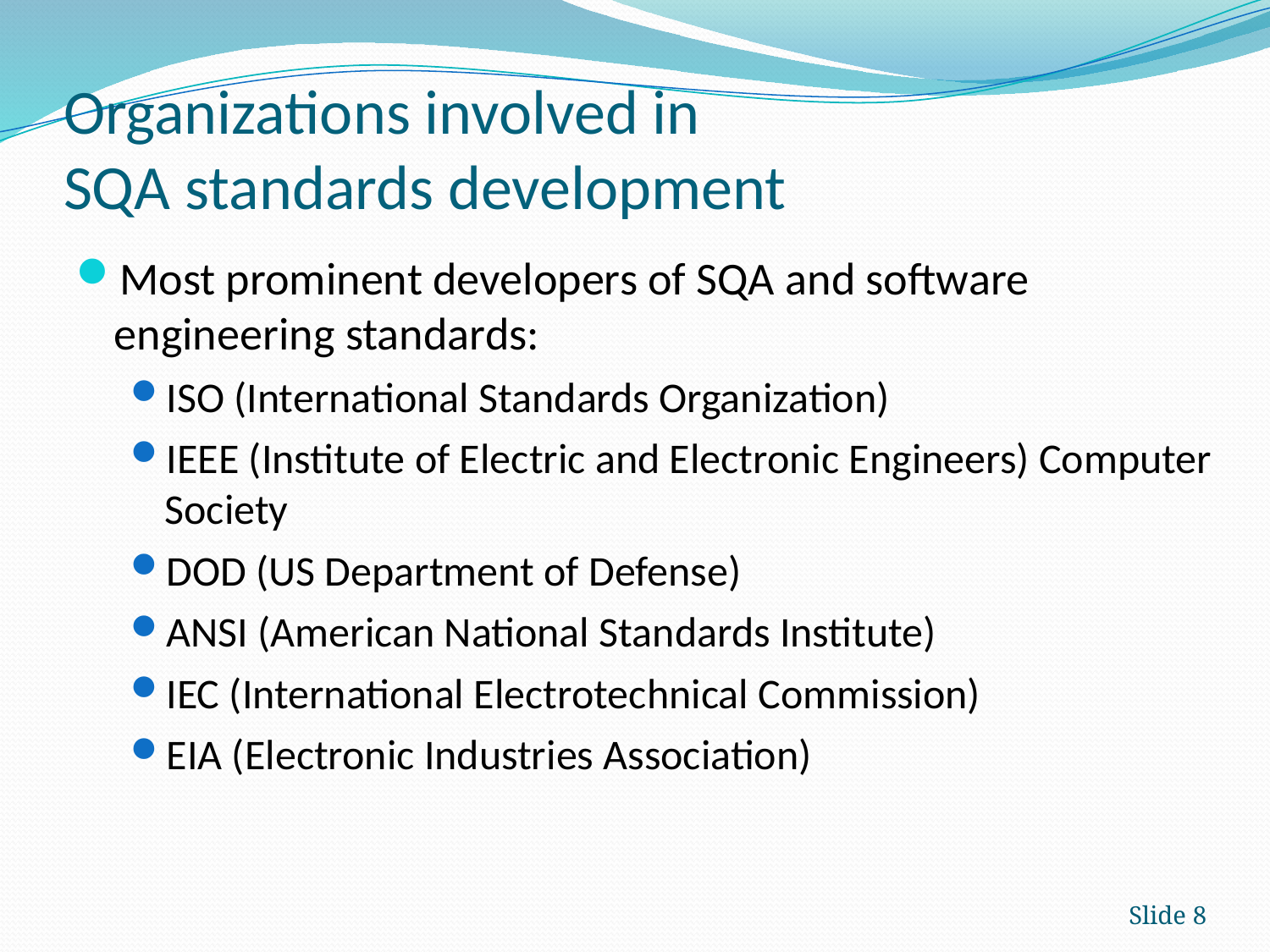

# Organizations involved in SQA standards development
Most prominent developers of SQA and software engineering standards:
ISO (International Standards Organization)
IEEE (Institute of Electric and Electronic Engineers) Computer Society
DOD (US Department of Defense)
ANSI (American National Standards Institute)
IEC (International Electrotechnical Commission)
EIA (Electronic Industries Association)
Slide 8